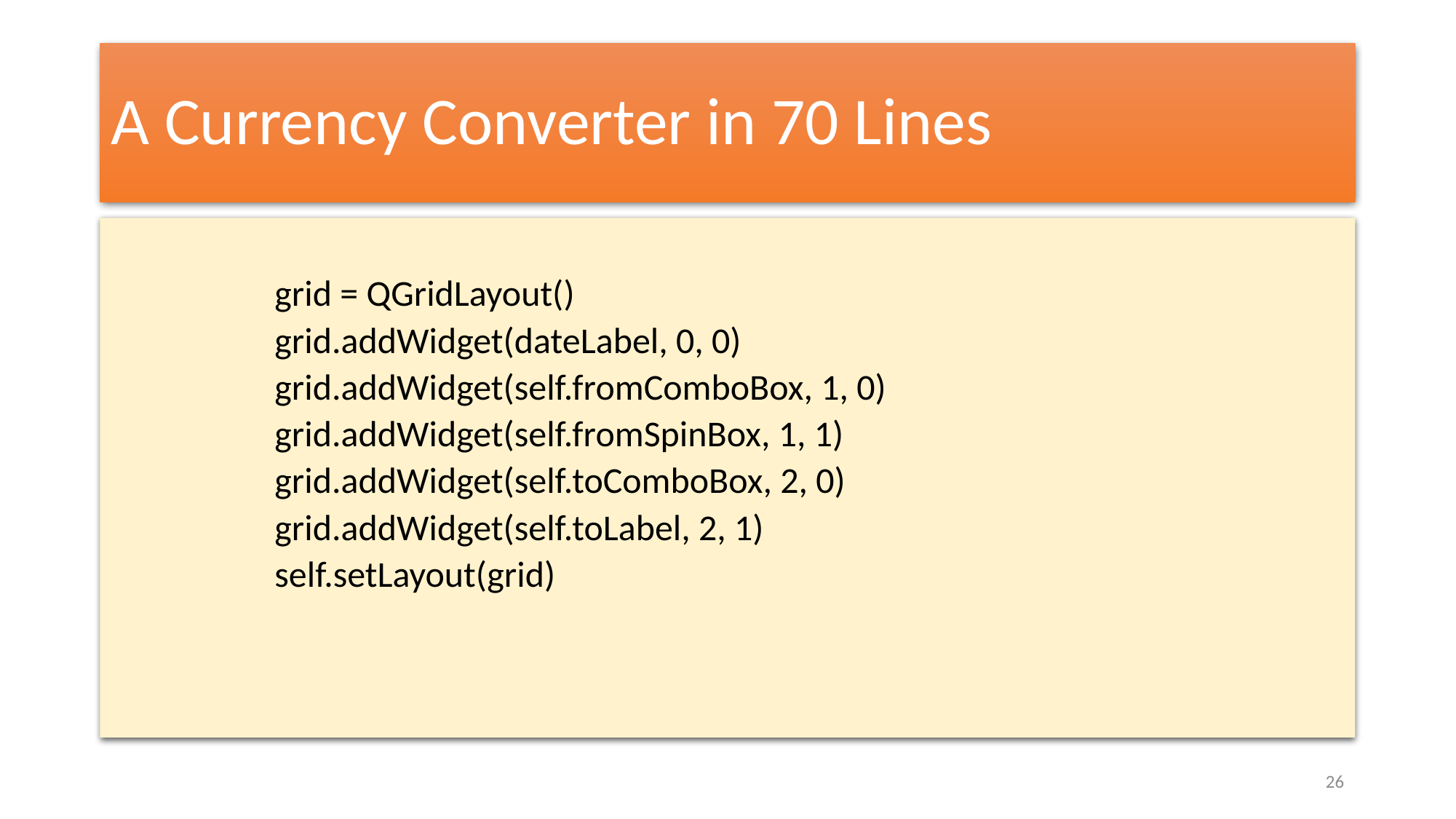

# A Currency Converter in 70 Lines

grid = QGridLayout()
grid.addWidget(dateLabel, 0, 0)
grid.addWidget(self.fromComboBox, 1, 0)
grid.addWidget(self.fromSpinBox, 1, 1)
grid.addWidget(self.toComboBox, 2, 0)
grid.addWidget(self.toLabel, 2, 1)
self.setLayout(grid)
26